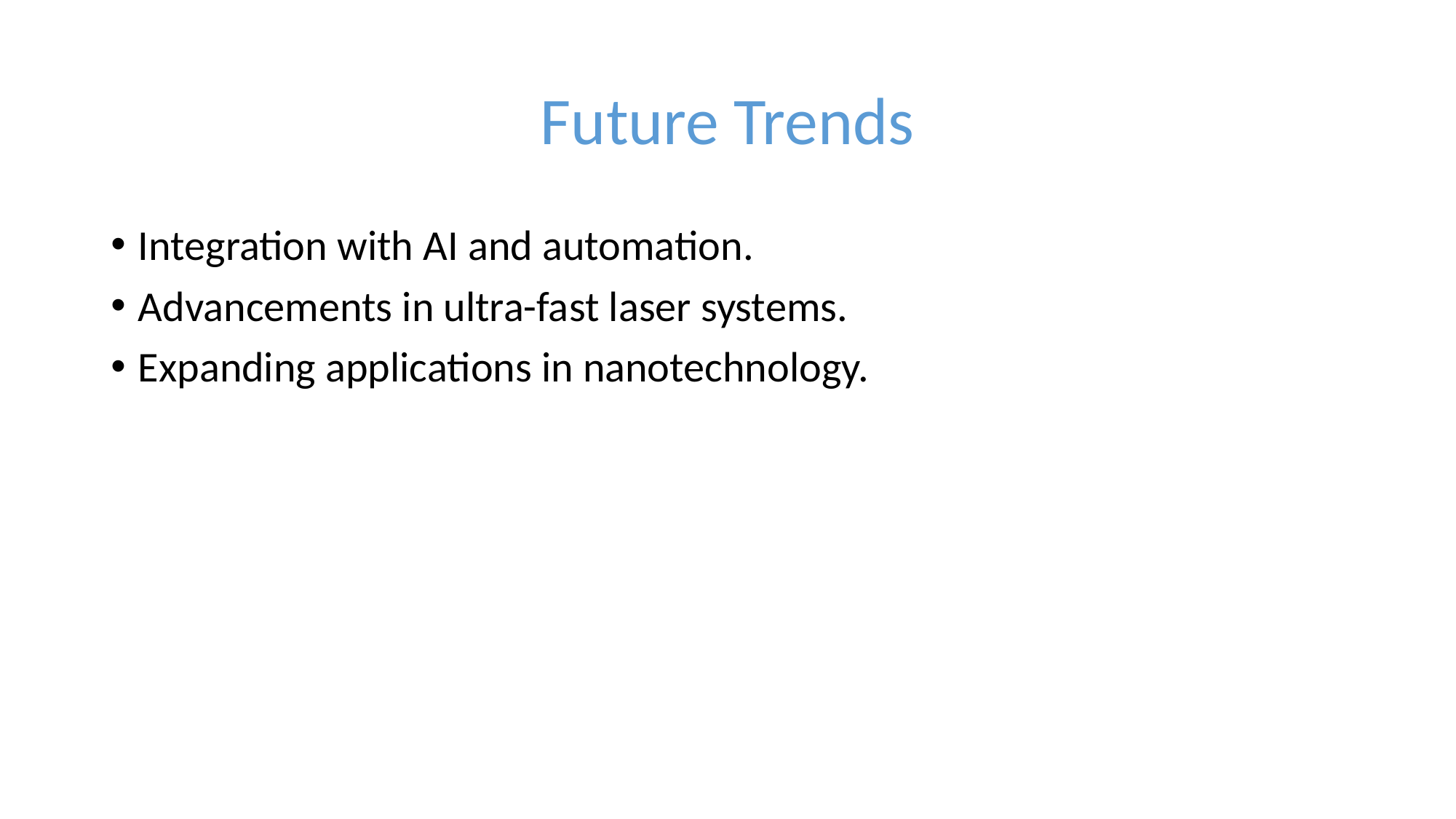

# Future Trends
Integration with AI and automation.
Advancements in ultra-fast laser systems.
Expanding applications in nanotechnology.